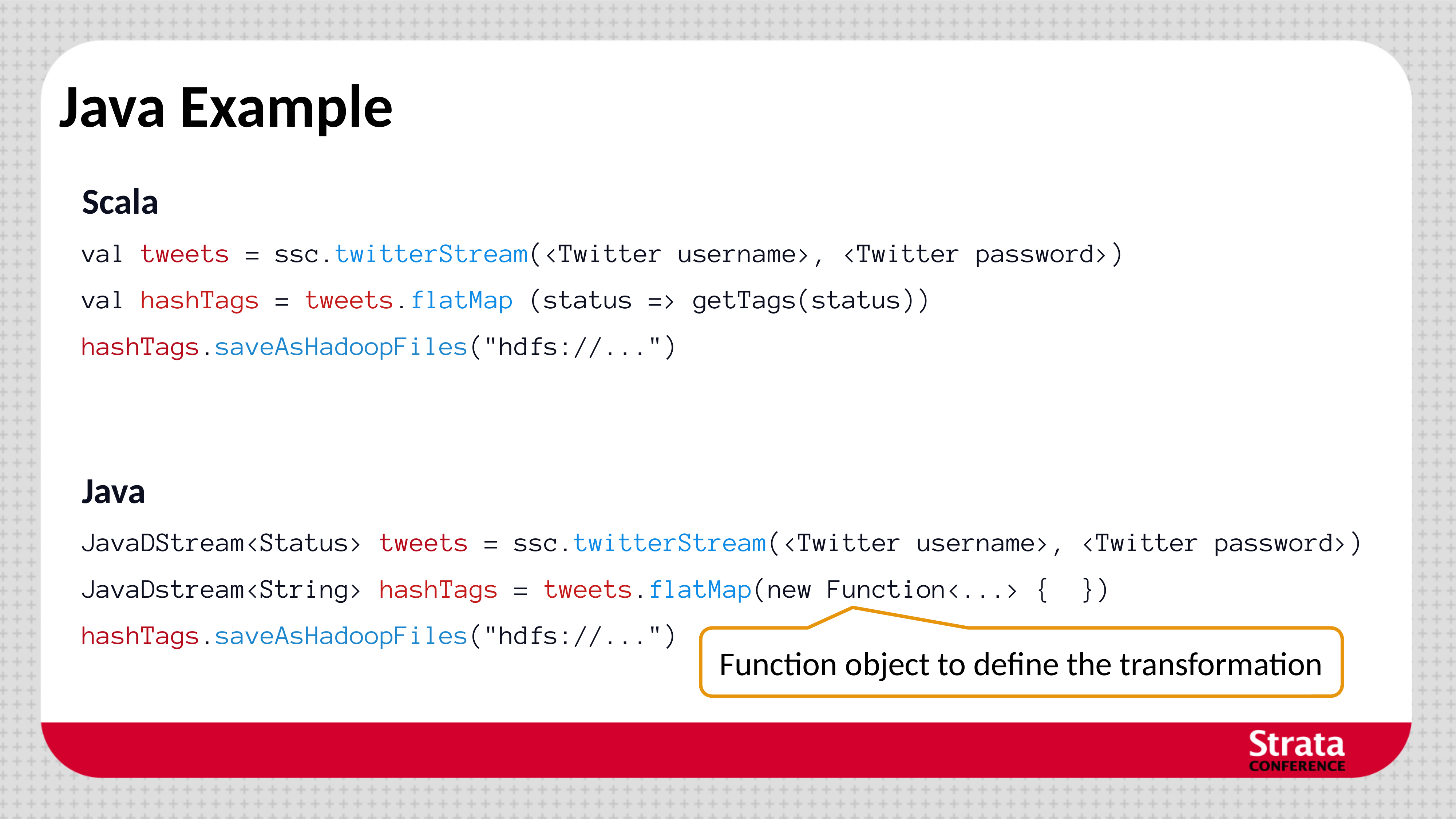

# Java Example
Scala
val tweets = ssc.twitterStream(<Twitter username>, <Twitter password>)
val hashTags = tweets.flatMap (status => getTags(status))
hashTags.saveAsHadoopFiles("hdfs://...")

Java
JavaDStream<Status> tweets = ssc.twitterStream(<Twitter username>, <Twitter password>)
JavaDstream<String> hashTags = tweets.flatMap(new Function<...> {  })
hashTags.saveAsHadoopFiles("hdfs://...")
Function object to define the transformation